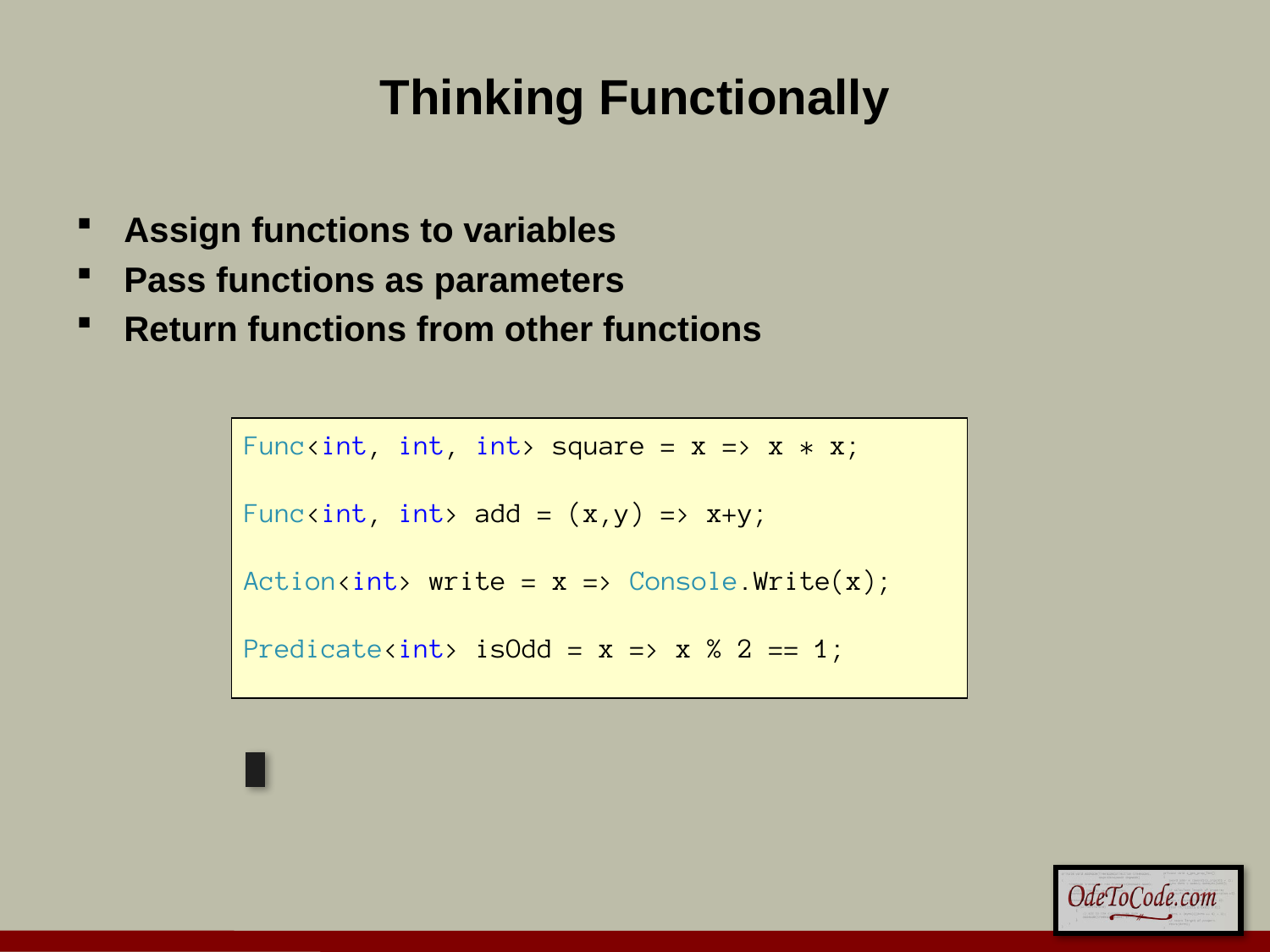

# Thinking Functionally
Assign functions to variables
Pass functions as parameters
Return functions from other functions
Func<int, int, int> square = x => x * x;

Func<int, int> add = (x,y) => x+y;

Action<int> write = x => Console.Write(x);

Predicate<int> isOdd = x => x % 2 == 1;